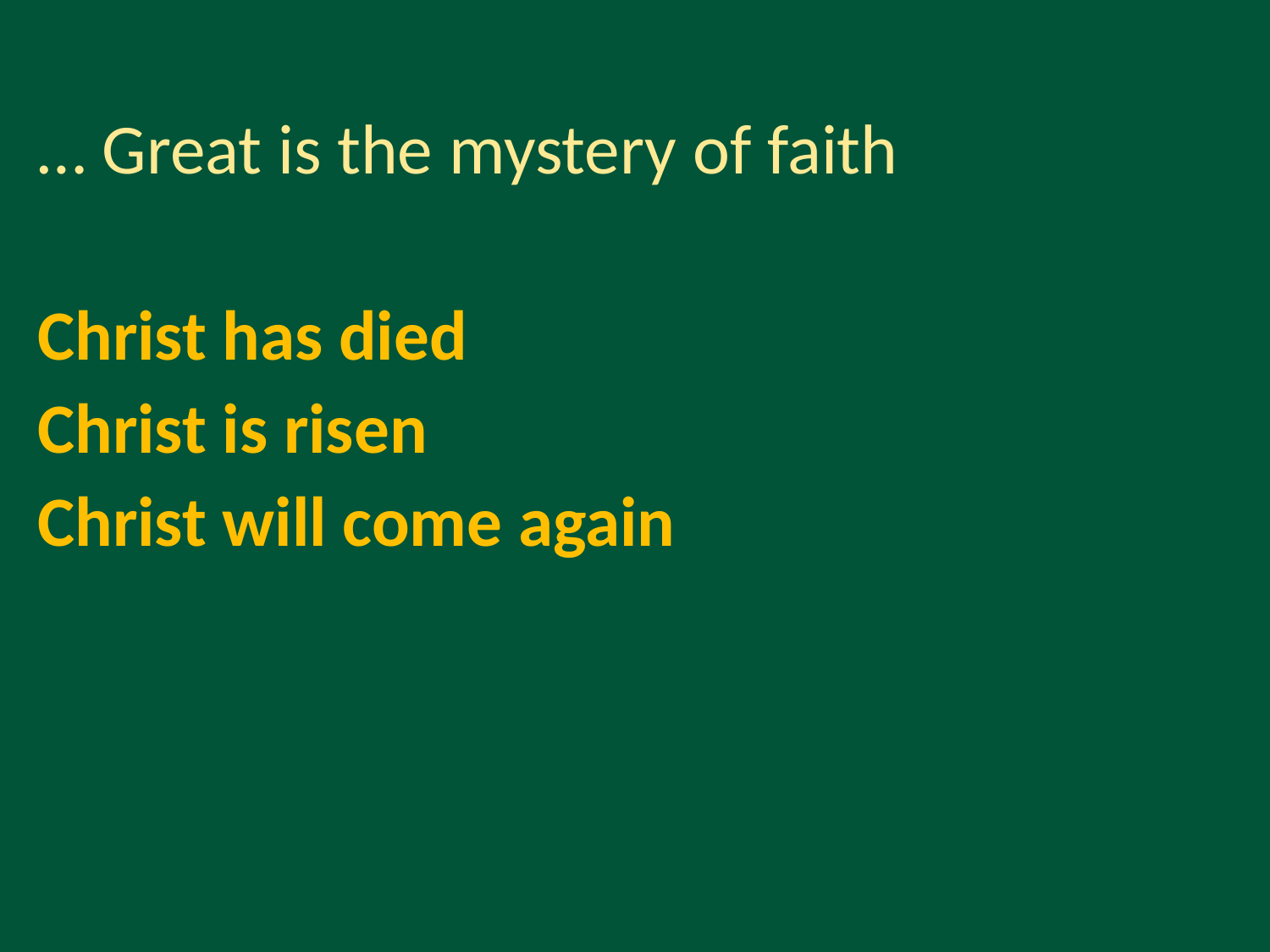

# … Great is the mystery of faith

Christ has died
Christ is risen
Christ will come again